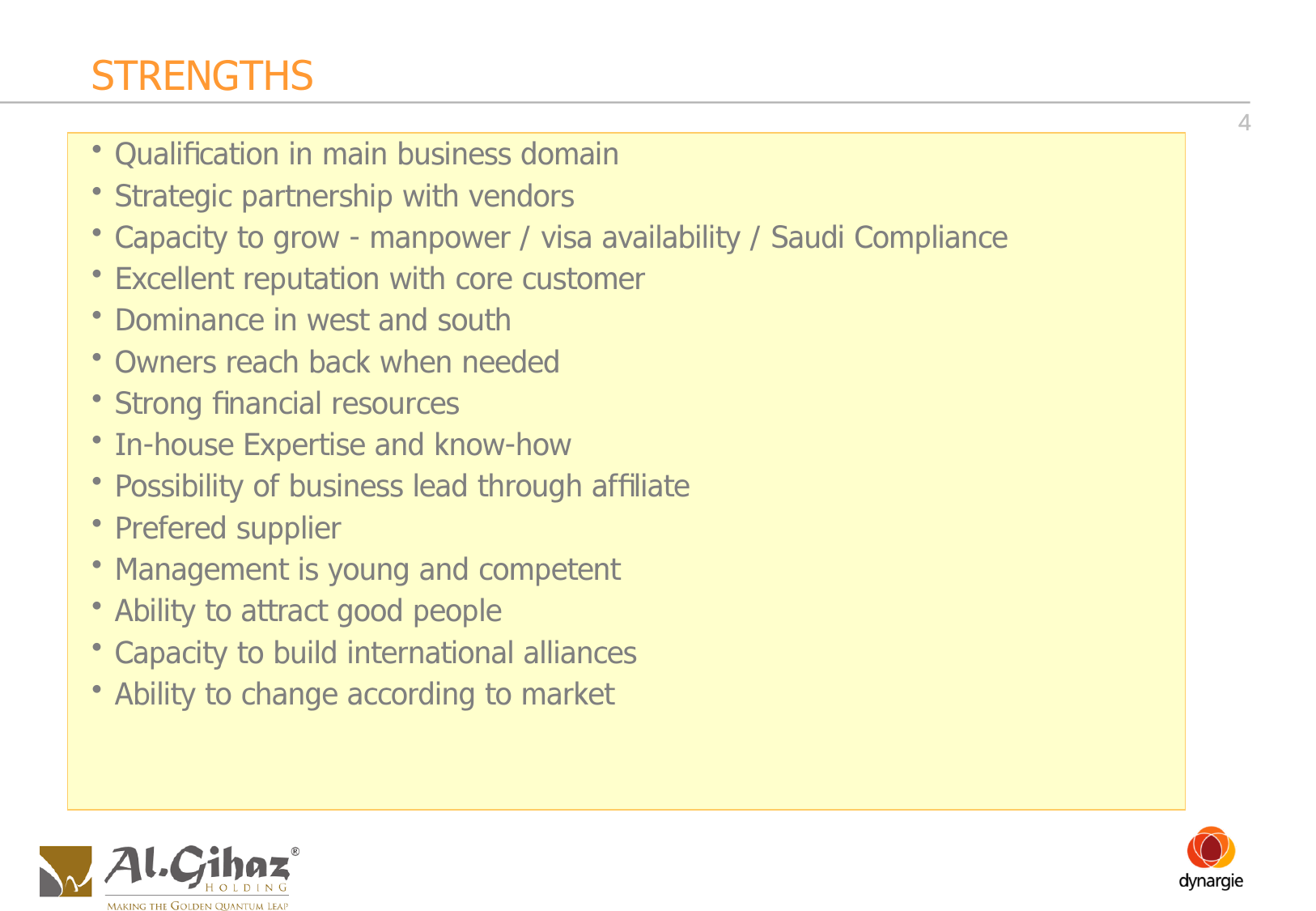

STRENGTHS
4
4
Qualification in main business domain
Strategic partnership with vendors
Capacity to grow - manpower / visa availability / Saudi Compliance
Excellent reputation with core customer
Dominance in west and south
Owners reach back when needed
Strong financial resources
In-house Expertise and know-how
Possibility of business lead through affiliate
Prefered supplier
Management is young and competent
Ability to attract good people
Capacity to build international alliances
Ability to change according to market